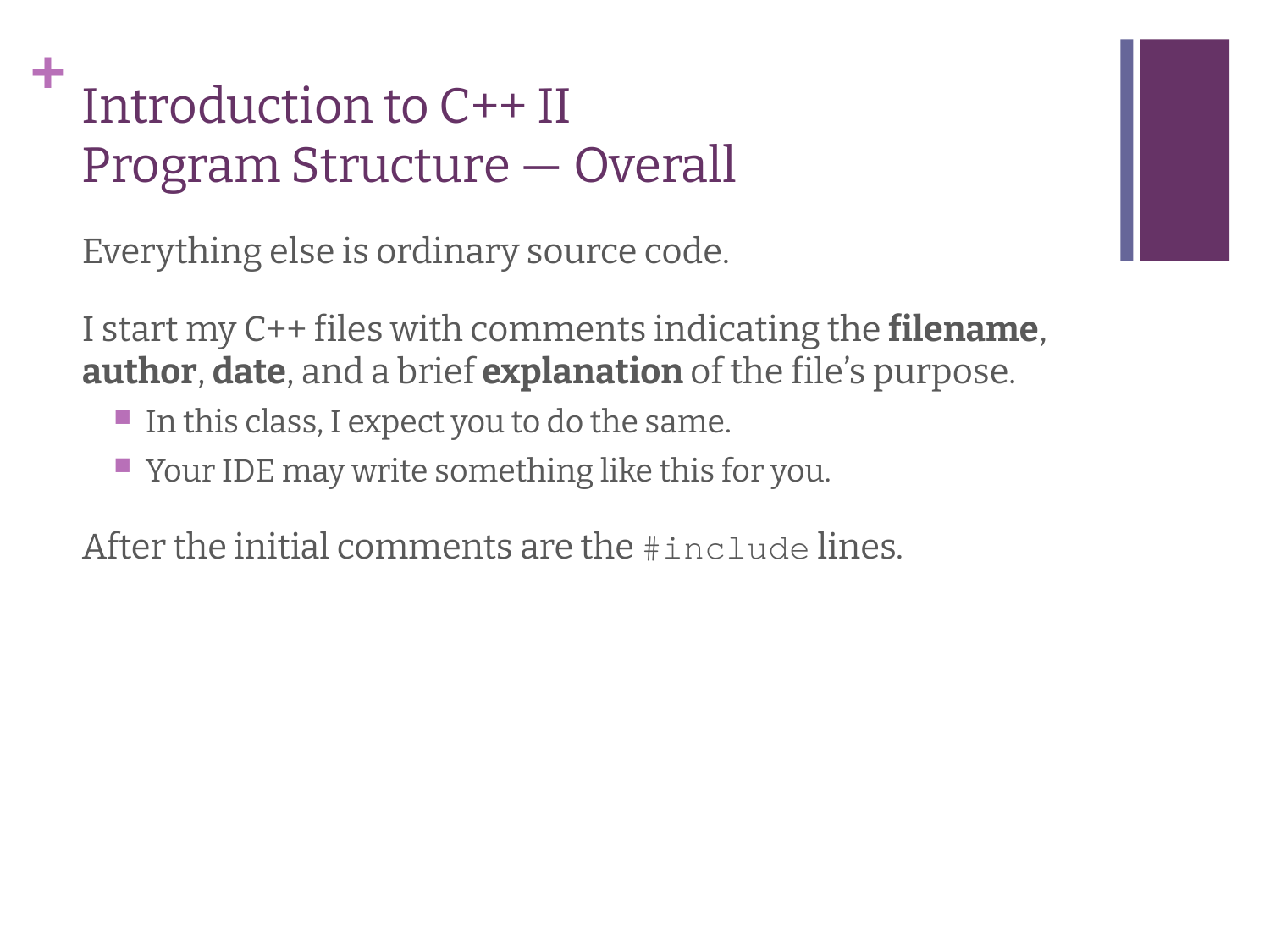

# Introduction to C++ II Program Structure — Overall
Everything else is ordinary source code.
I start my C++ files with comments indicating the filename, author, date, and a brief explanation of the file’s purpose.
In this class, I expect you to do the same.
Your IDE may write something like this for you.
After the initial comments are the #include lines.